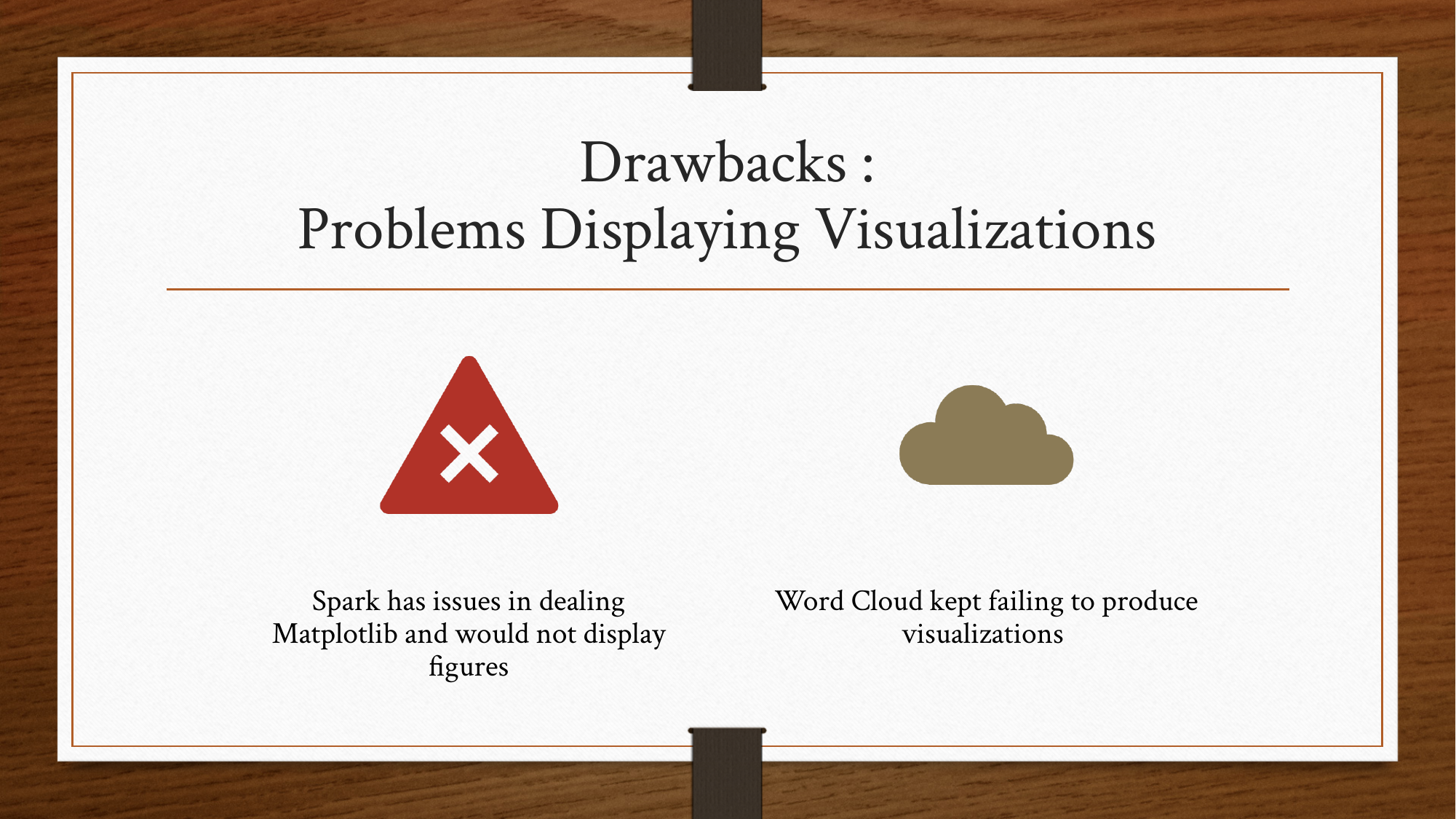

# Drawbacks : Problems Displaying Visualizations
Spark has issues in dealing Matplotlib and would not display figures
Word Cloud kept failing to produce visualizations